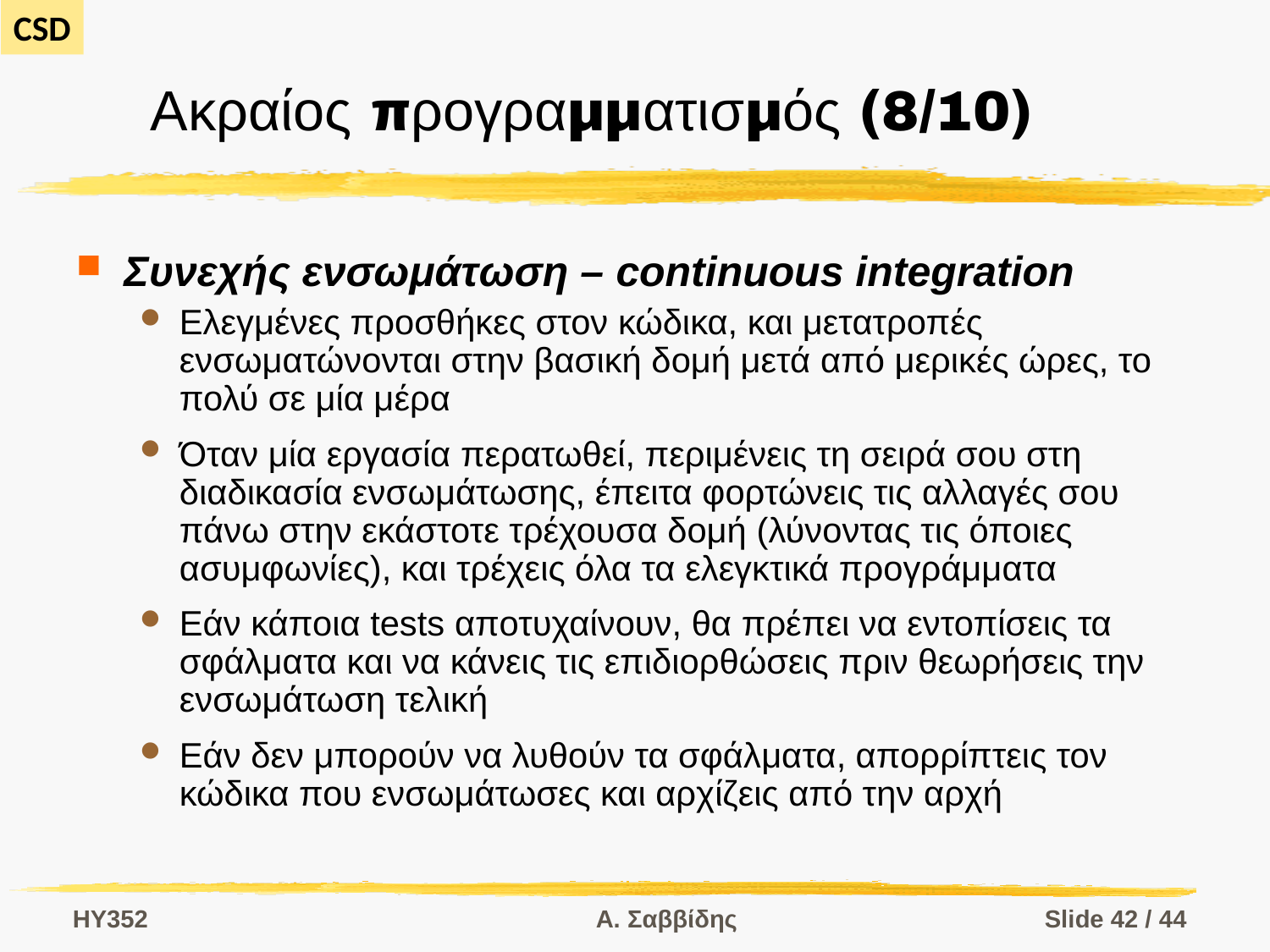

# Ακραίος προγραμματισμός (8/10)
Συνεχής ενσωμάτωση – continuous integration
Ελεγμένες προσθήκες στον κώδικα, και μετατροπές ενσωματώνονται στην βασική δομή μετά από μερικές ώρες, το πολύ σε μία μέρα
Όταν μία εργασία περατωθεί, περιμένεις τη σειρά σου στη διαδικασία ενσωμάτωσης, έπειτα φορτώνεις τις αλλαγές σου πάνω στην εκάστοτε τρέχουσα δομή (λύνοντας τις όποιες ασυμφωνίες), και τρέχεις όλα τα ελεγκτικά προγράμματα
Εάν κάποια tests αποτυχαίνουν, θα πρέπει να εντοπίσεις τα σφάλματα και να κάνεις τις επιδιορθώσεις πριν θεωρήσεις την ενσωμάτωση τελική
Εάν δεν μπορούν να λυθούν τα σφάλματα, απορρίπτεις τον κώδικα που ενσωμάτωσες και αρχίζεις από την αρχή
HY352
Α. Σαββίδης
Slide 42 / 44